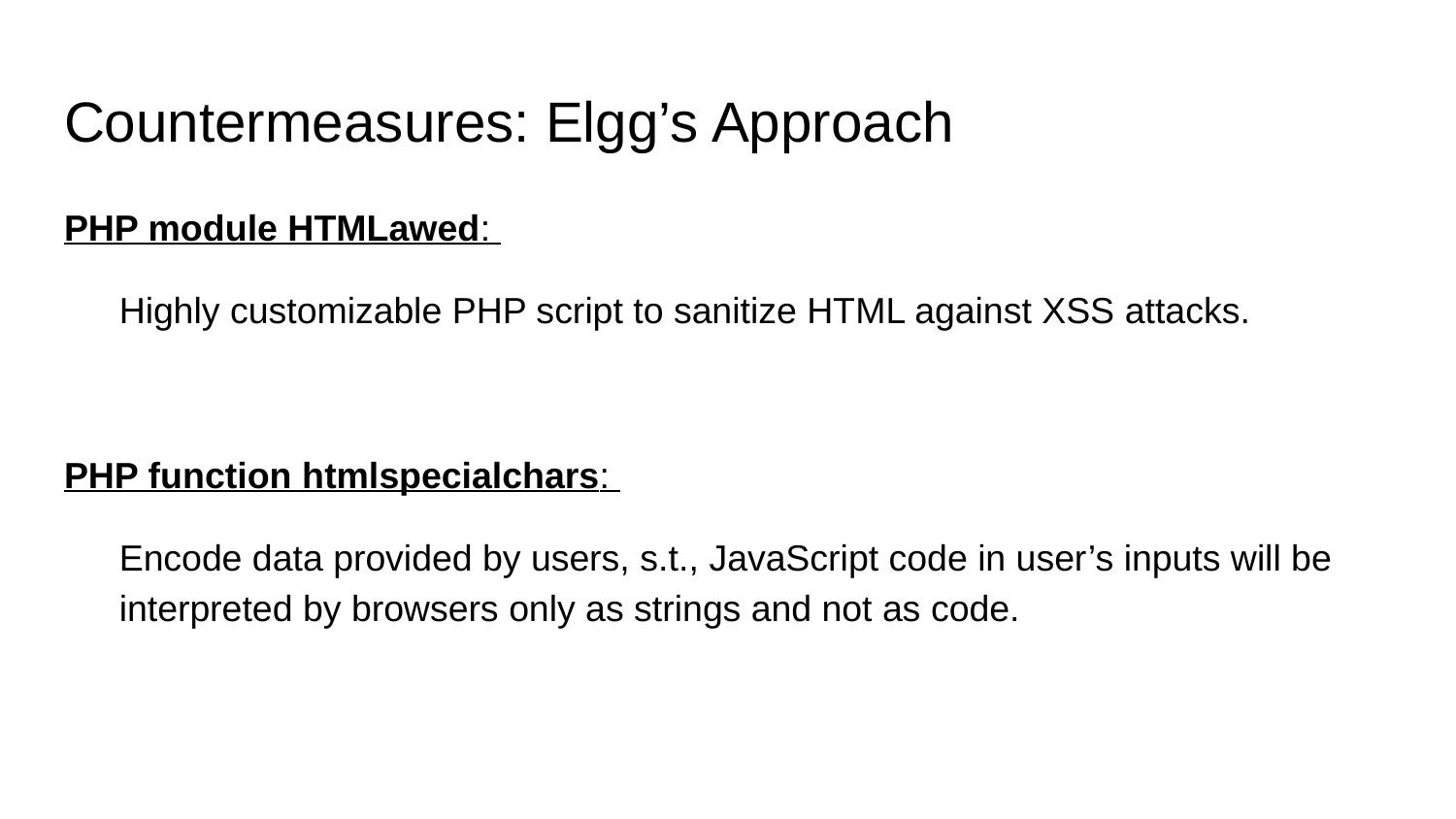

# Countermeasures: Elgg’s Approach
PHP module HTMLawed:
Highly customizable PHP script to sanitize HTML against XSS attacks.

PHP function htmlspecialchars:
Encode data provided by users, s.t., JavaScript code in user’s inputs will be interpreted by browsers only as strings and not as code.